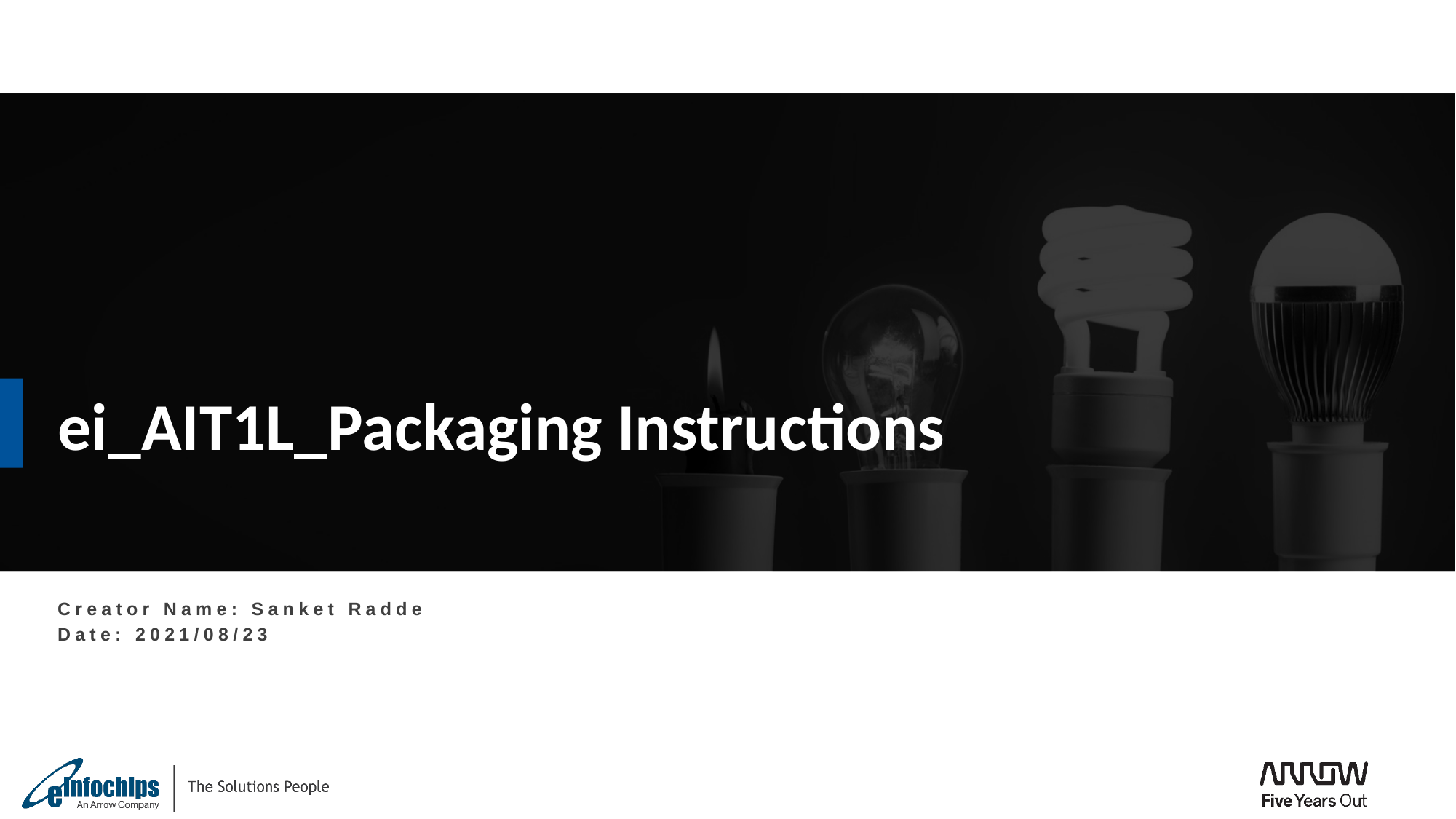

ei_AIT1L_Packaging Instructions
Creator Name: Sanket Radde
Date: 2021/08/23